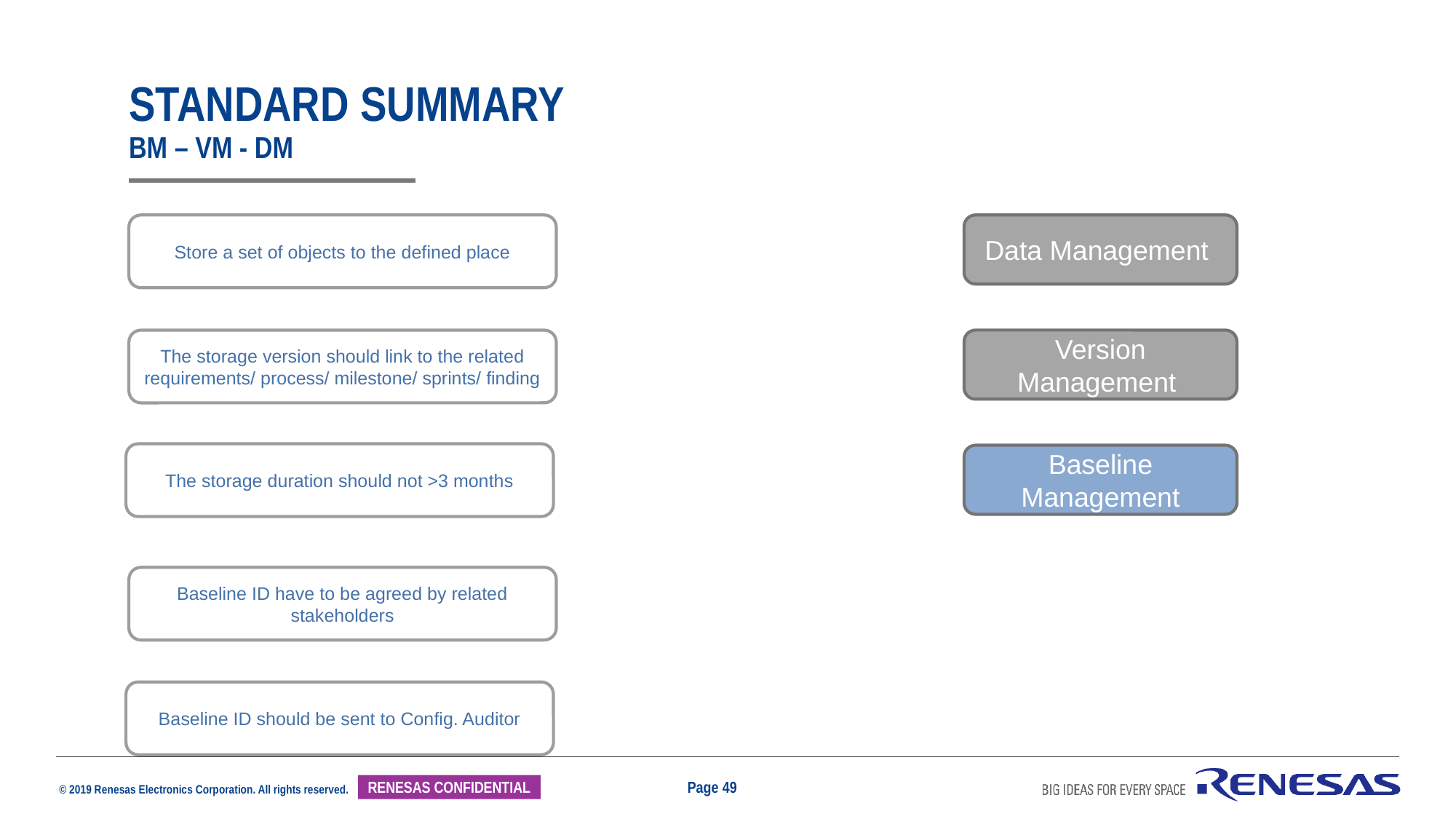

# standard summary bm – vm - dm

Store a set of objects to the defined place
Data Management
The storage version should link to the related requirements/ process/ milestone/ sprints/ finding
Version Management
The storage duration should not >3 months
Baseline Management
Baseline ID have to be agreed by related stakeholders
Baseline ID should be sent to Config. Auditor
Page 49